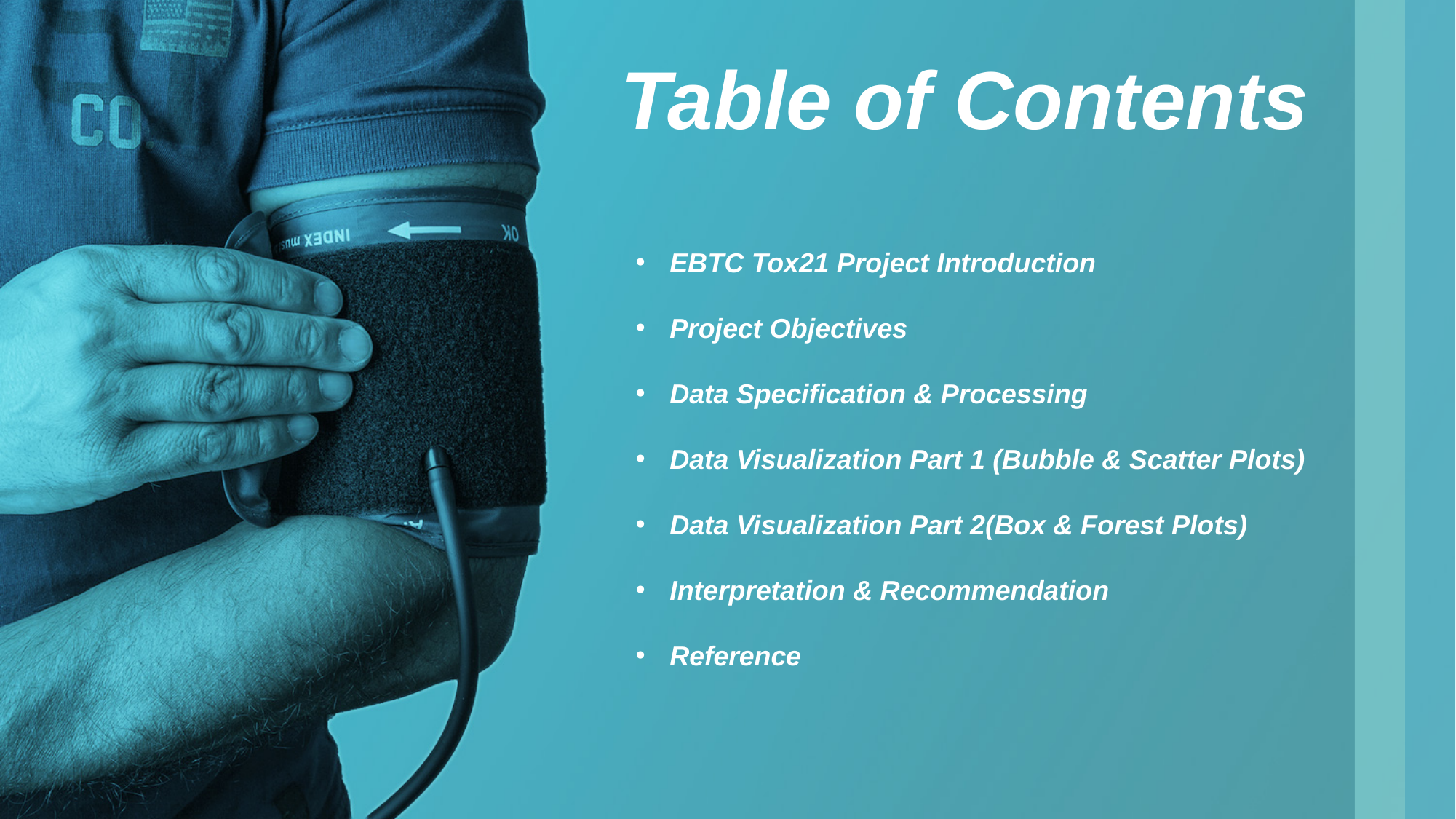

Table of Contents
EBTC Tox21 Project Introduction

Project Objectives

Data Specification & Processing

Data Visualization Part 1 (Bubble & Scatter Plots)

Data Visualization Part 2(Box & Forest Plots)

Interpretation & Recommendation

Reference